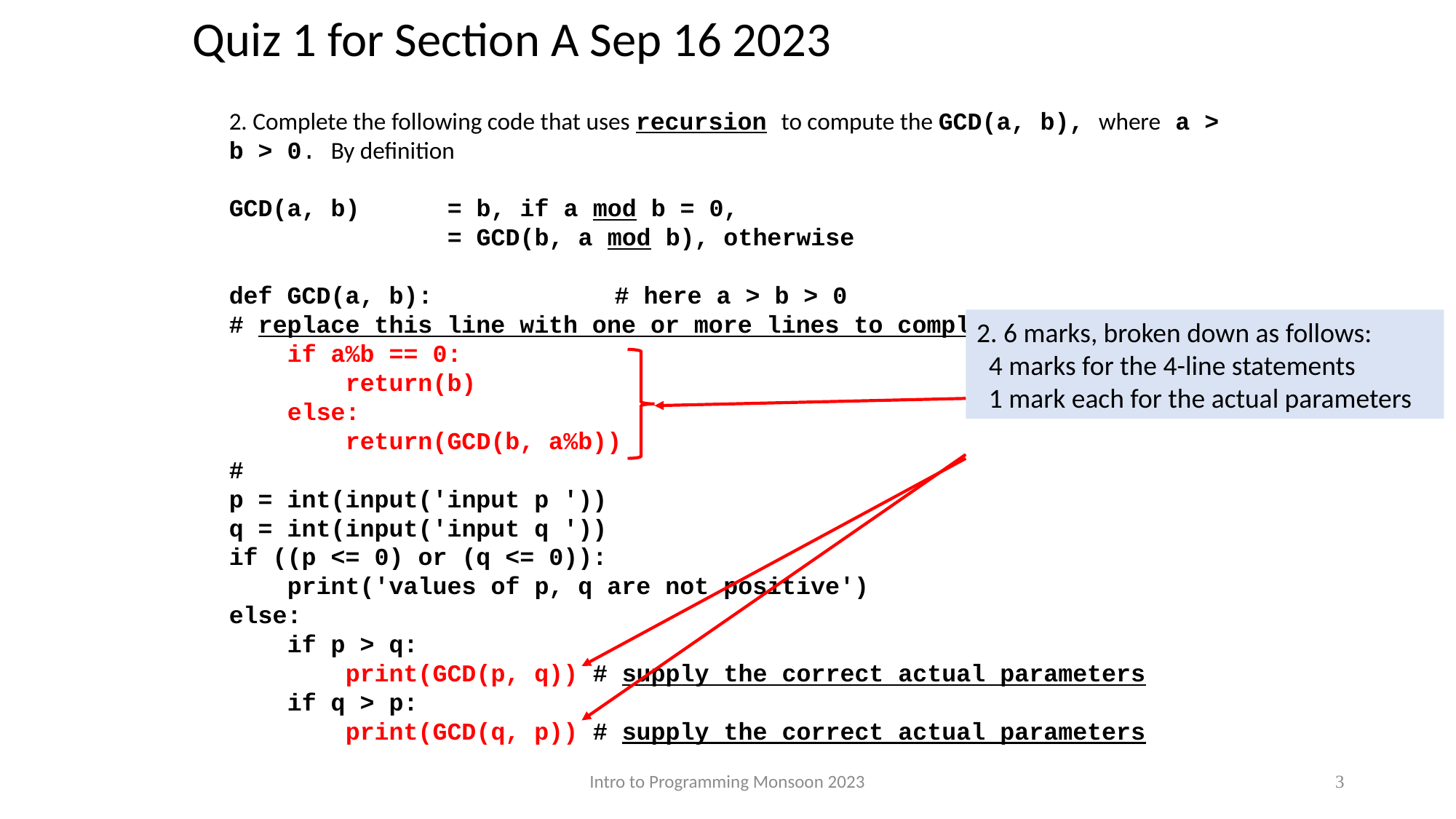

# Quiz 1 for Section A Sep 16 2023
2. Complete the following code that uses recursion to compute the GCD(a, b), where a > b > 0. By definition

GCD(a, b)	= b, if a mod b = 0,
		= GCD(b, a mod b), otherwise

def GCD(a, b):		    # here a > b > 0
# replace this line with one or more lines to complete this function
    if a%b == 0:
        return(b)
    else:
        return(GCD(b, a%b))
#
p = int(input('input p '))
q = int(input('input q '))
if ((p <= 0) or (q <= 0)):
    print('values of p, q are not positive')
else:
    if p > q:
        print(GCD(p, q)) # supply the correct actual parameters
    if q > p:
        print(GCD(q, p)) # supply the correct actual parameters

2. 6 marks, broken down as follows:
  4 marks for the 4-line statements
  1 mark each for the actual parameters

Intro to Programming Monsoon 2023
3